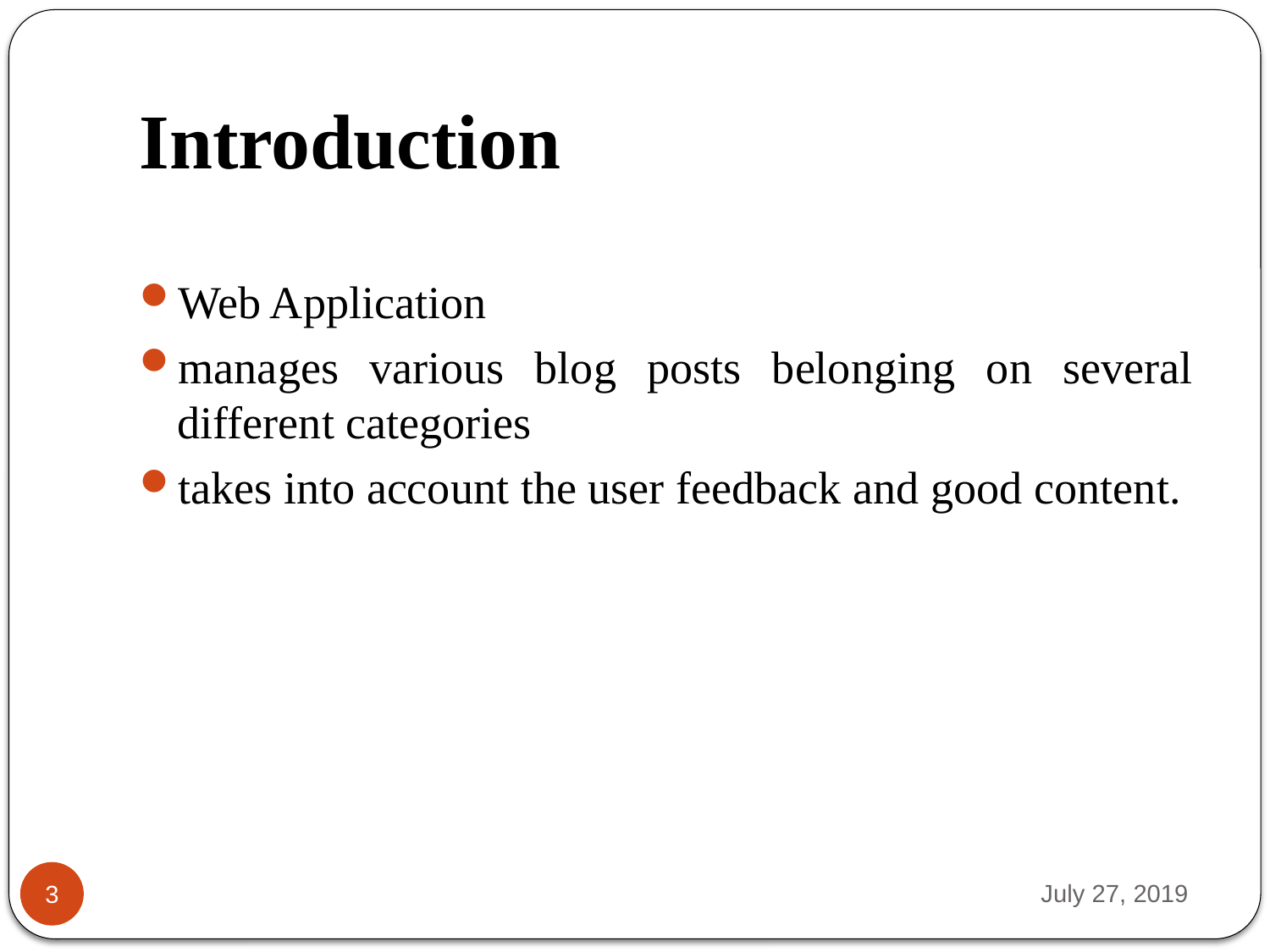

# Introduction

Web Application
manages various blog posts belonging on several different categories
takes into account the user feedback and good content.

July 27, 2019
3